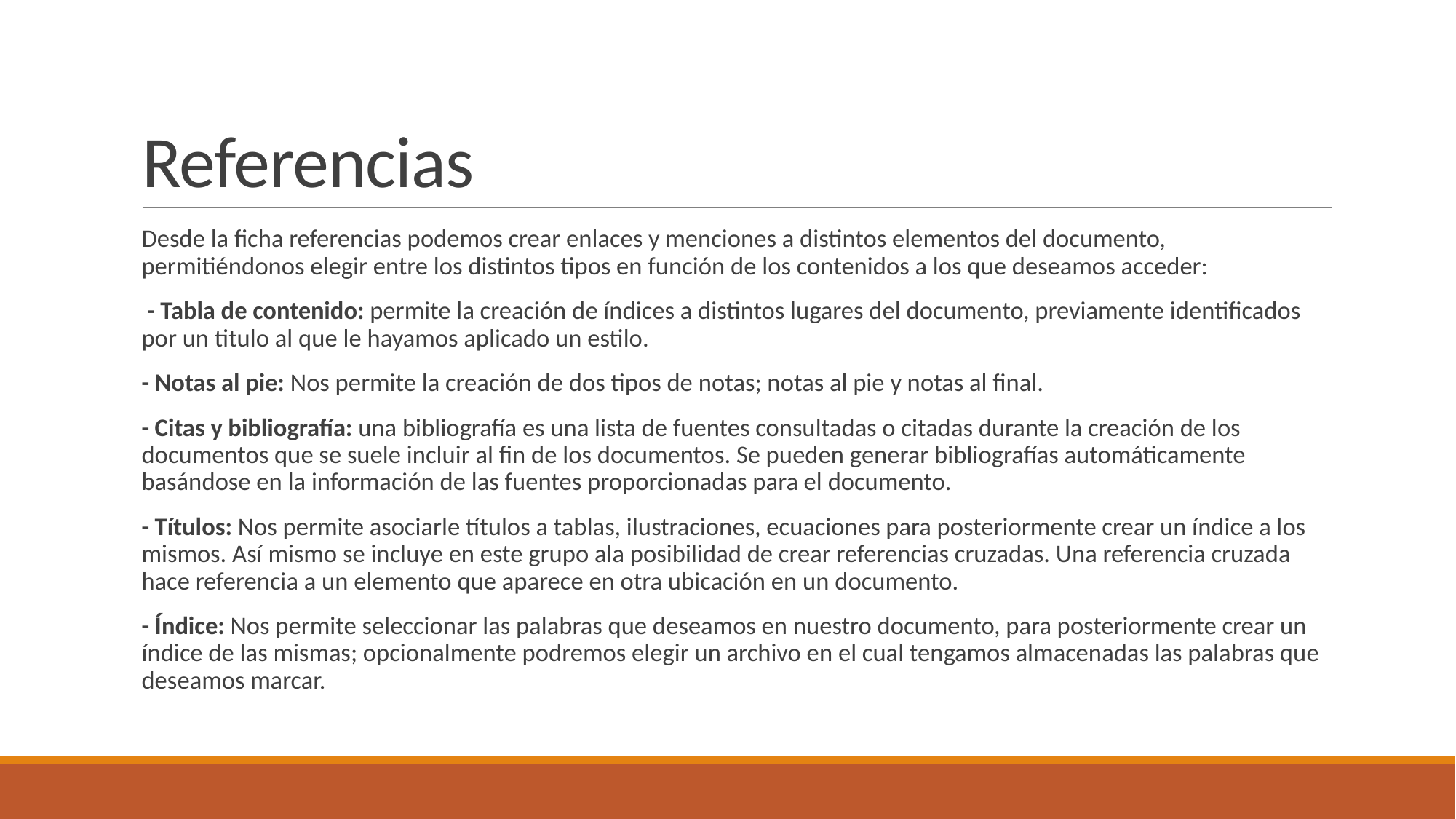

# Referencias
Desde la ficha referencias podemos crear enlaces y menciones a distintos elementos del documento, permitiéndonos elegir entre los distintos tipos en función de los contenidos a los que deseamos acceder:
 - Tabla de contenido: permite la creación de índices a distintos lugares del documento, previamente identificados por un titulo al que le hayamos aplicado un estilo.
- Notas al pie: Nos permite la creación de dos tipos de notas; notas al pie y notas al final.
- Citas y bibliografía: una bibliografía es una lista de fuentes consultadas o citadas durante la creación de los documentos que se suele incluir al fin de los documentos. Se pueden generar bibliografías automáticamente basándose en la información de las fuentes proporcionadas para el documento.
- Títulos: Nos permite asociarle títulos a tablas, ilustraciones, ecuaciones para posteriormente crear un índice a los mismos. Así mismo se incluye en este grupo ala posibilidad de crear referencias cruzadas. Una referencia cruzada hace referencia a un elemento que aparece en otra ubicación en un documento.
- Índice: Nos permite seleccionar las palabras que deseamos en nuestro documento, para posteriormente crear un índice de las mismas; opcionalmente podremos elegir un archivo en el cual tengamos almacenadas las palabras que deseamos marcar.